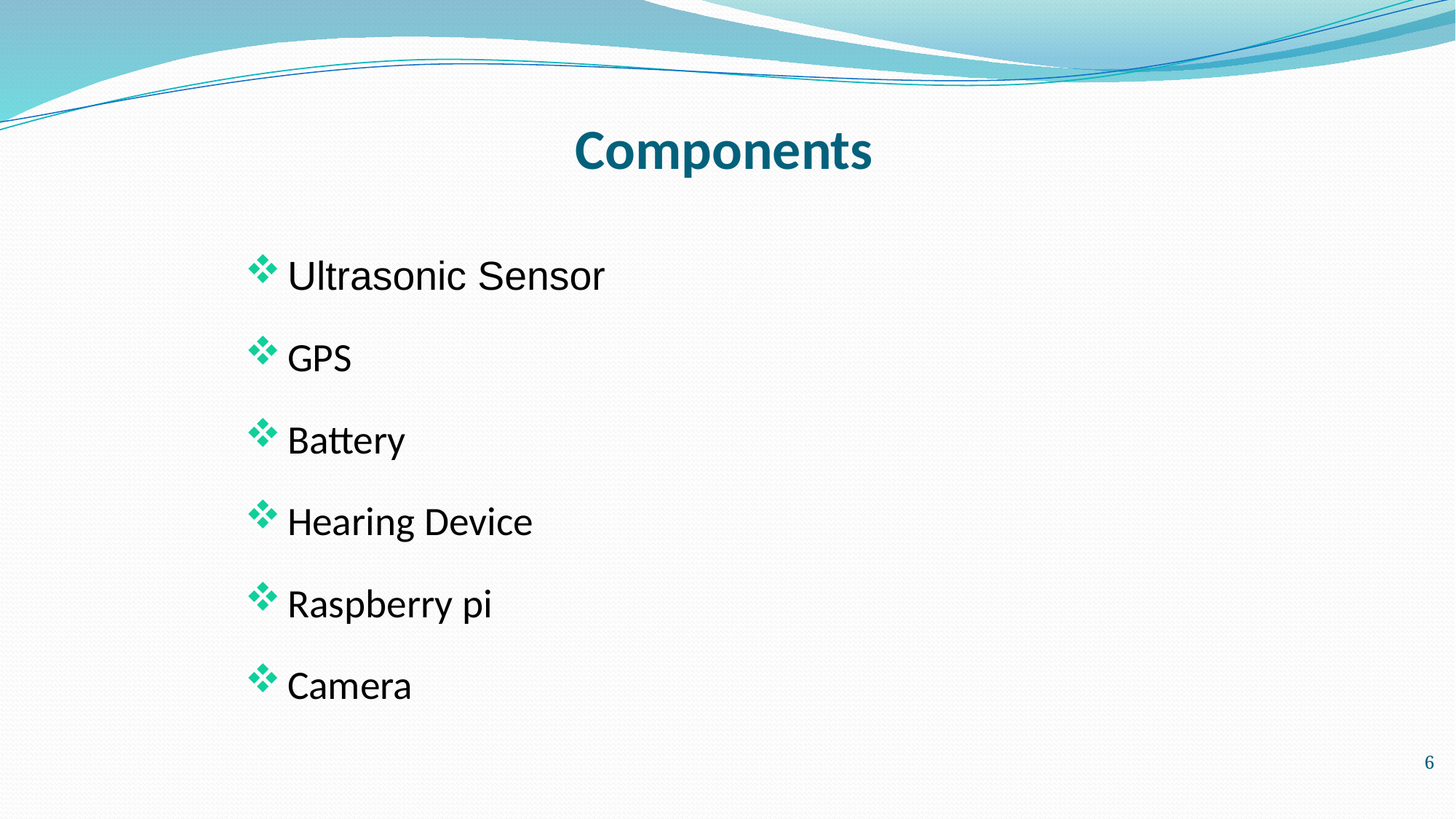

# Components
Ultrasonic Sensor
GPS
Battery
Hearing Device
Raspberry pi
Camera
6